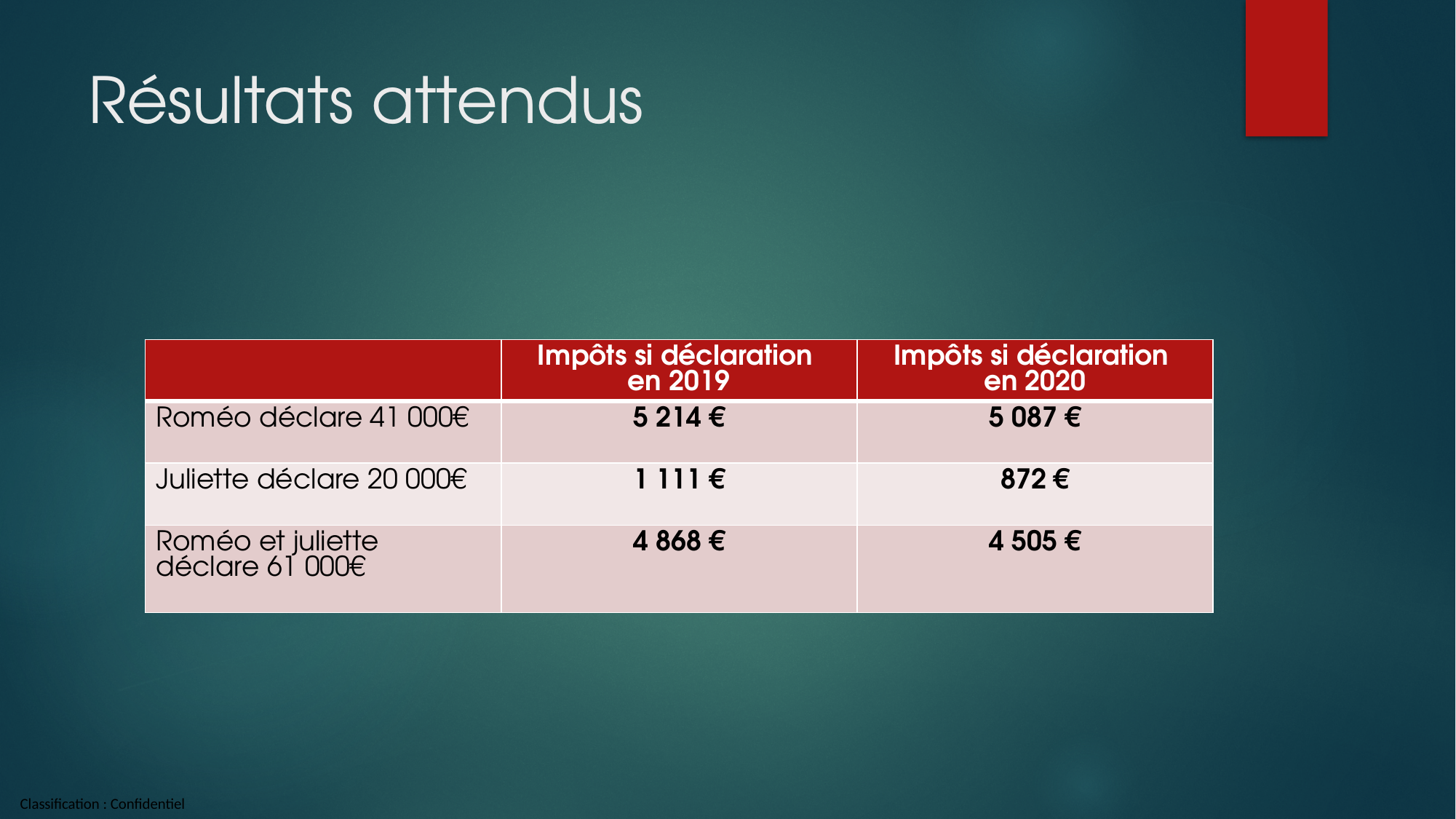

# Résultats attendus
|  | Impôts si déclaration en 2019 | Impôts si déclaration en 2020 |
| --- | --- | --- |
| Roméo déclare 41 000€ | 5 214 € | 5 087 € |
| Juliette déclare 20 000€ | 1 111 € | 872 € |
| Roméo et juliette déclare 61 000€ | 4 868 € | 4 505 € |